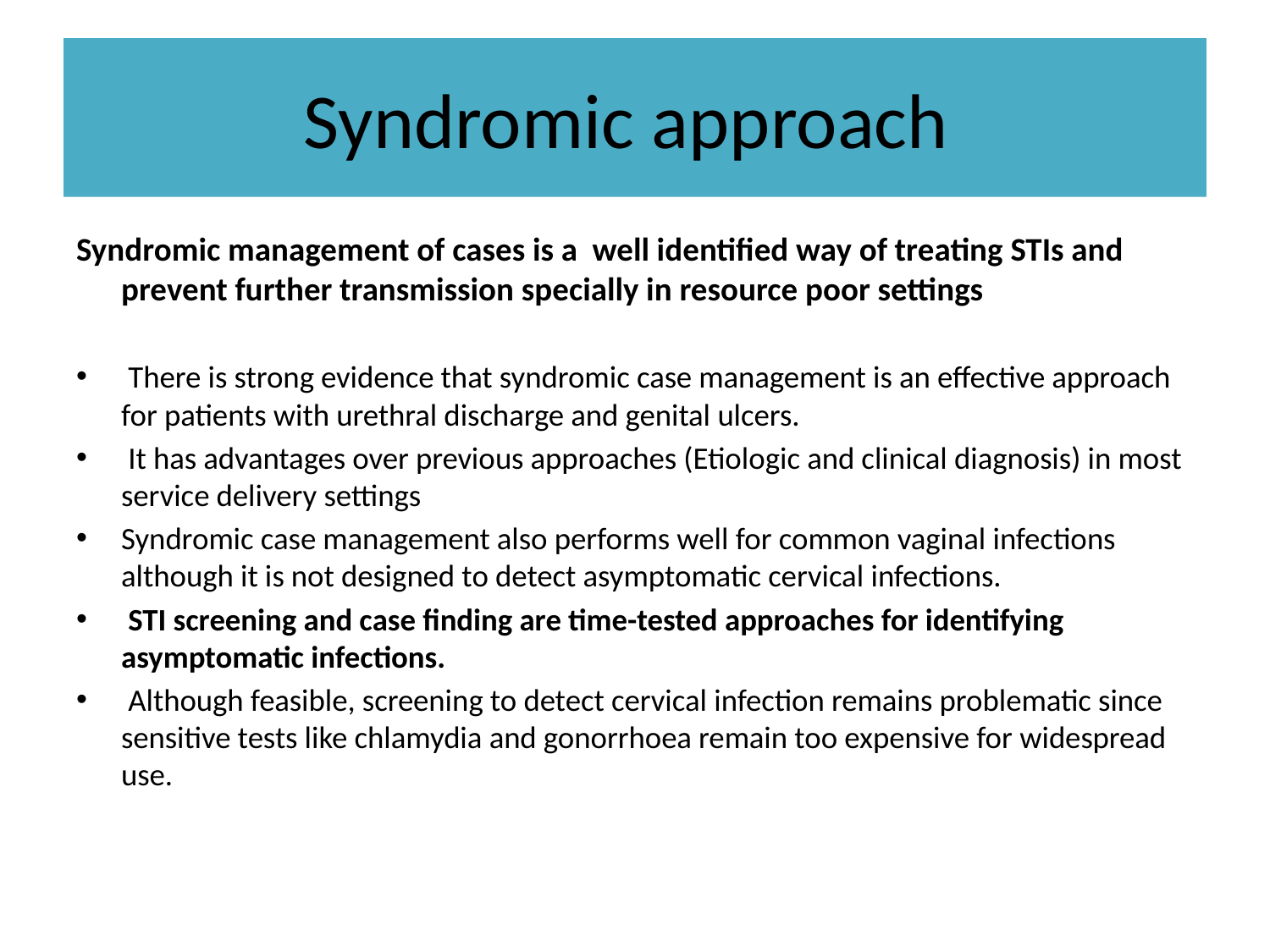

# Syndromic approach
Syndromic management of cases is a  well identified way of treating STIs and prevent further transmission specially in resource poor settings

 There is strong evidence that syndromic case management is an effective approach for patients with urethral discharge and genital ulcers.
 It has advantages over previous approaches (Etiologic and clinical diagnosis) in most service delivery settings
Syndromic case management also performs well for common vaginal infections although it is not designed to detect asymptomatic cervical infections.
 STI screening and case finding are time-tested approaches for identifying asymptomatic infections.
 Although feasible, screening to detect cervical infection remains problematic since sensitive tests like chlamydia and gonorrhoea remain too expensive for widespread use.